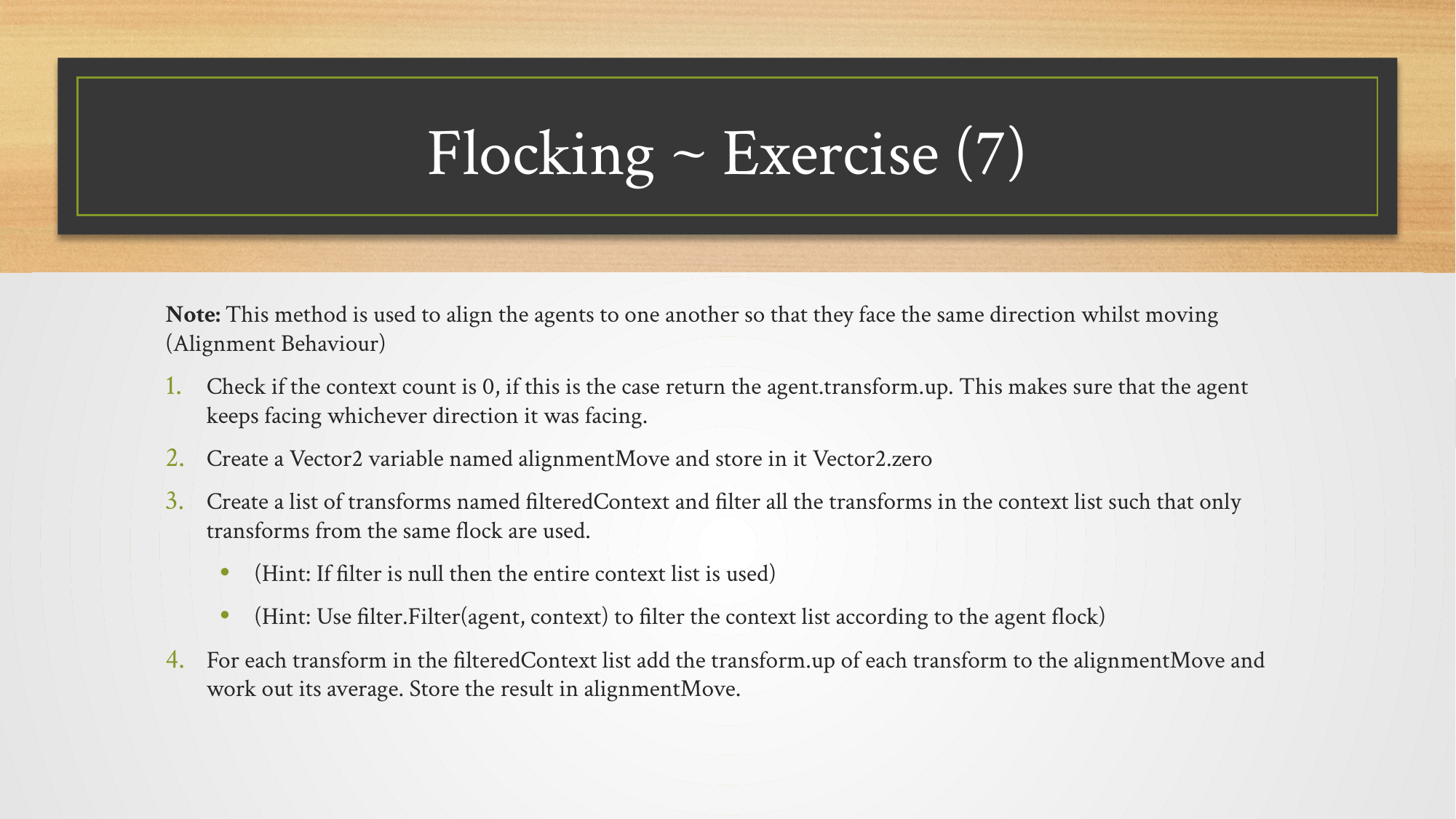

# Flocking ~ Exercise (7)

Note: This method is used to align the agents to one another so that they face the same direction whilst moving (Alignment Behaviour)
Check if the context count is 0, if this is the case return the agent.transform.up. This makes sure that the agent keeps facing whichever direction it was facing.
Create a Vector2 variable named alignmentMove and store in it Vector2.zero
Create a list of transforms named filteredContext and filter all the transforms in the context list such that only transforms from the same flock are used.
(Hint: If filter is null then the entire context list is used)
(Hint: Use filter.Filter(agent, context) to filter the context list according to the agent flock)
For each transform in the filteredContext list add the transform.up of each transform to the alignmentMove and work out its average. Store the result in alignmentMove.